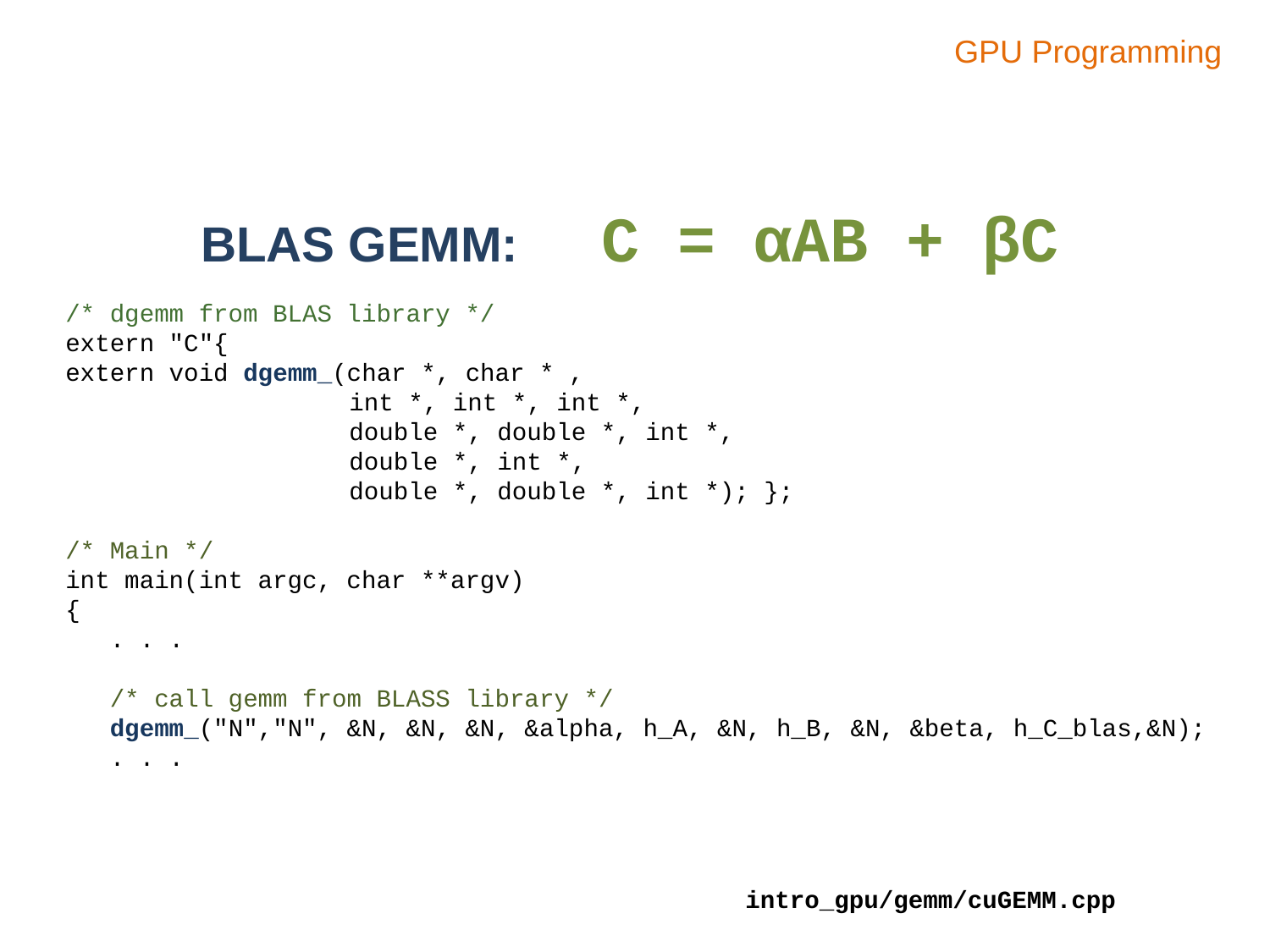

GPU Programming
BLAS GEMM:      C = αAB + βC

/* dgemm from BLAS library */
extern "C"{
extern void dgemm_(char *, char * ,
		  int *, int *, int *,
		  double *, double *, int *,
		  double *, int *,
		  double *, double *, int *); };

/* Main */
int main(int argc, char **argv)
{
   . . .

   /* call gemm from BLASS library */
   dgemm_("N","N", &N, &N, &N, &alpha, h_A, &N, h_B, &N, &beta, h_C_blas,&N);
   . . .

intro_gpu/gemm/cuGEMM.cpp